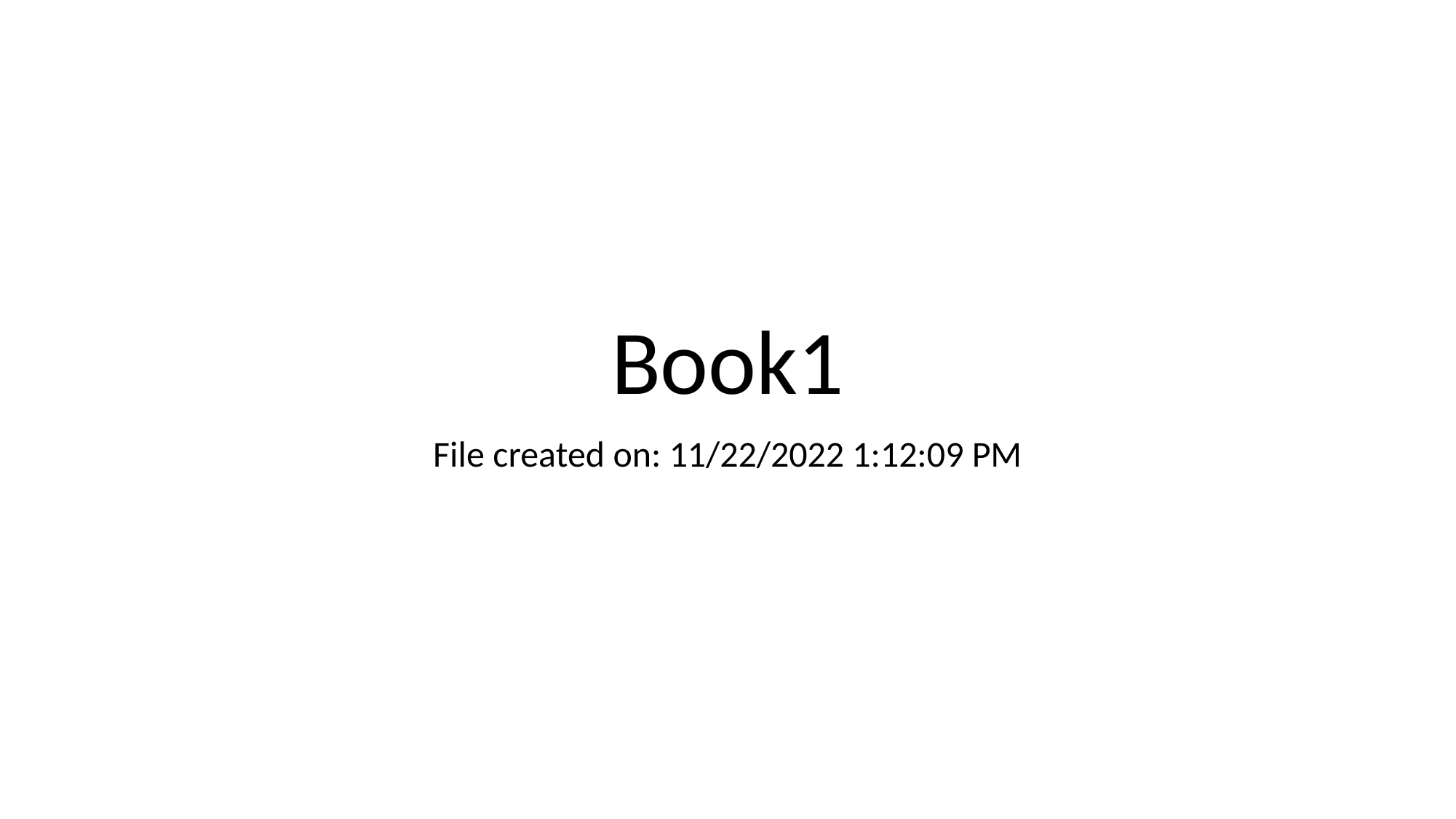

# Book1
File created on: 11/22/2022 1:12:09 PM